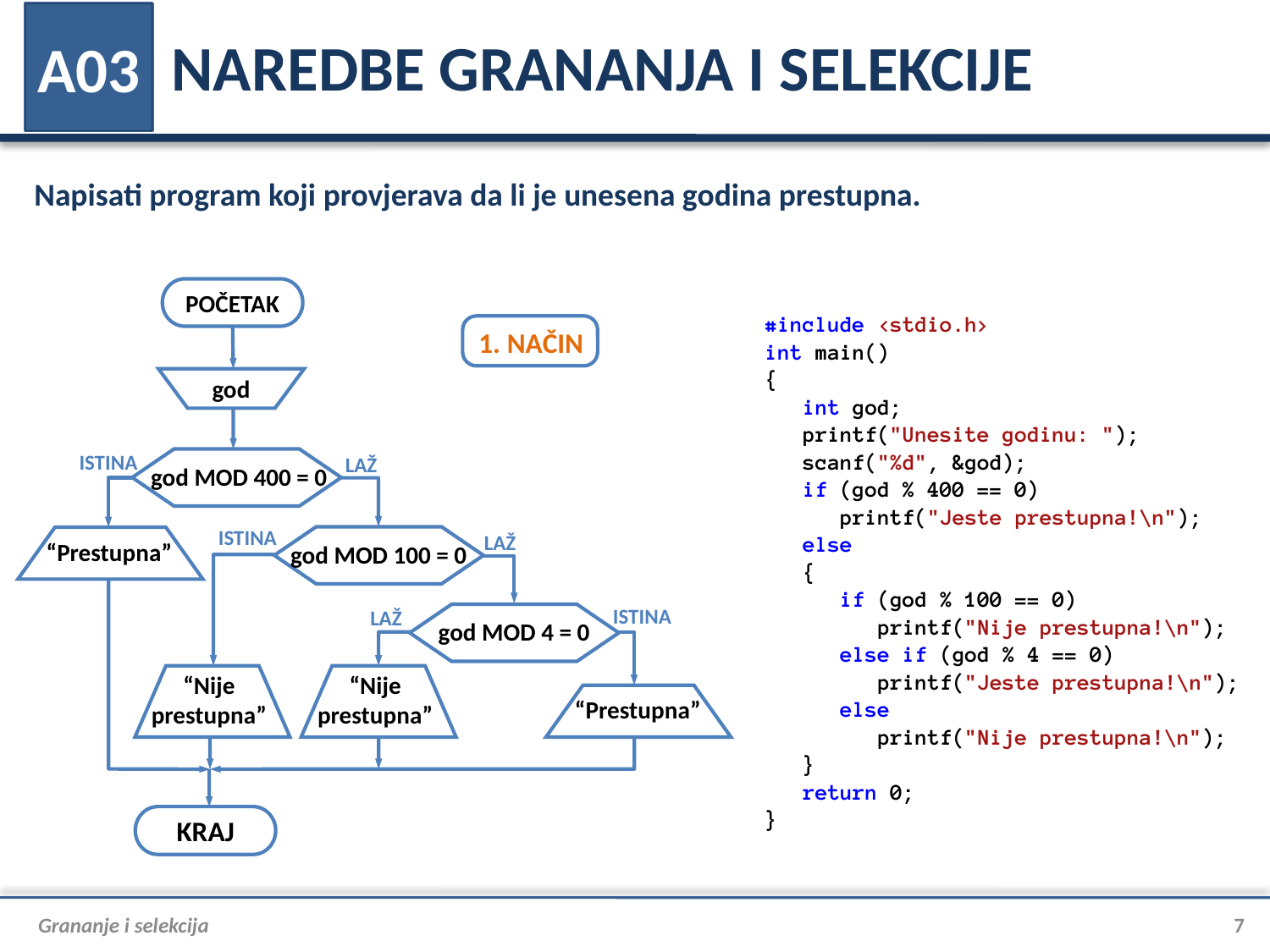

# NAREDBE GRANANJA I SELEKCIJE
A03
Napisati program koji provjerava da li je unesena godina prestupna.
POČETAK

god

ISTINA
LAŽ
god MOD 400 = 0

ISTINA

LAŽ
“Prestupna”

god MOD 100 = 0

ISTINA
LAŽ

god MOD 4 = 0

“Nije prestupna”
“Nije prestupna”

“Prestupna”

KRAJ
#include <stdio.h>
int main()
{
   int god;
   printf("Unesite godinu: ");
   scanf("%d", &god);
   if (god % 400 == 0)
      printf("Jeste prestupna!\n");
   else
   {
      if (god % 100 == 0)
         printf("Nije prestupna!\n");
      else if (god % 4 == 0)
         printf("Jeste prestupna!\n");
      else
         printf("Nije prestupna!\n");
   }
   return 0;
}

1. NAČIN
Grananje i selekcija
7